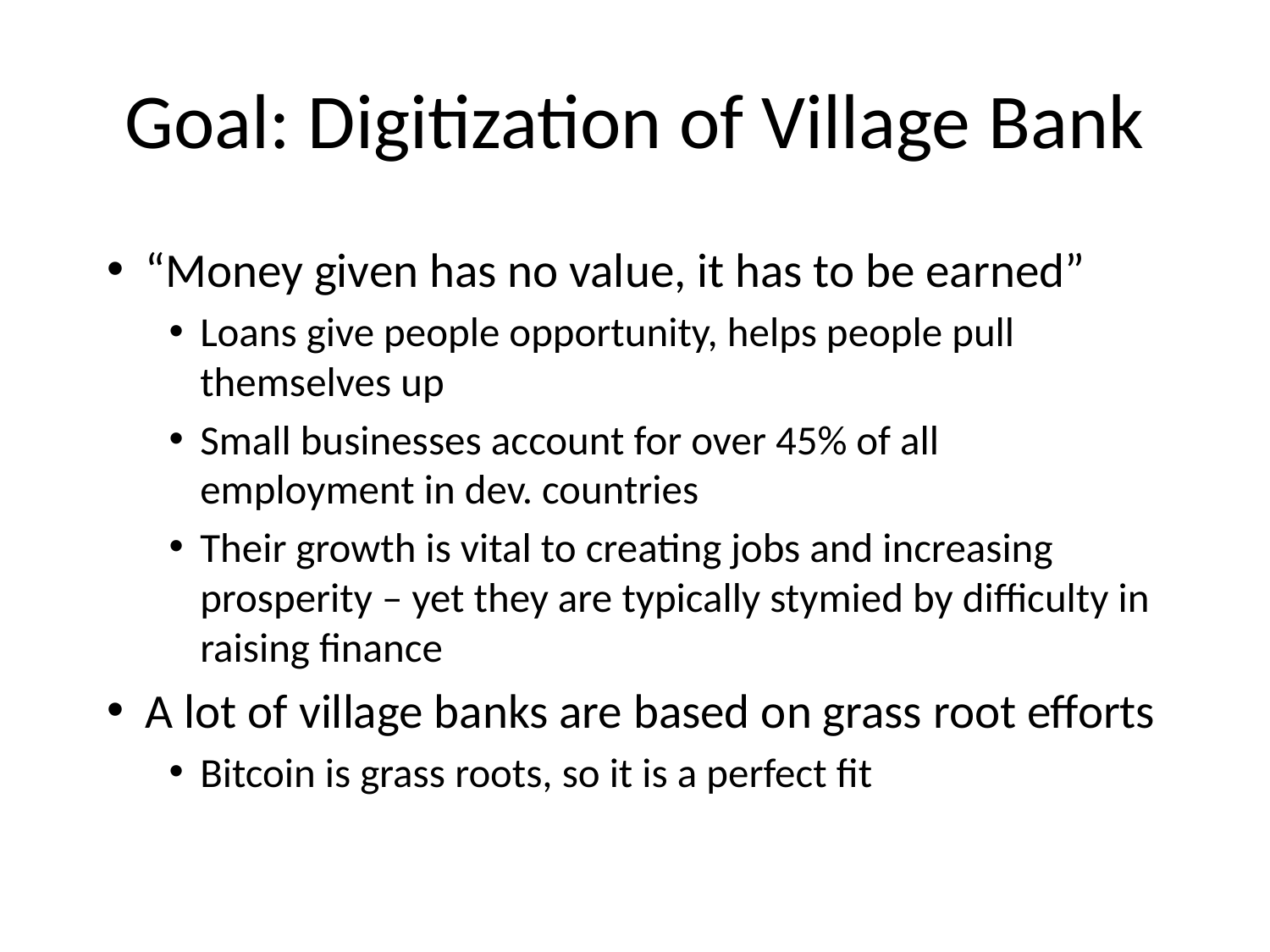

# Goal: Digitization of Village Bank
“Money given has no value, it has to be earned”
Loans give people opportunity, helps people pull themselves up
Small businesses account for over 45% of all employment in dev. countries
Their growth is vital to creating jobs and increasing prosperity – yet they are typically stymied by difficulty in raising finance
A lot of village banks are based on grass root efforts
Bitcoin is grass roots, so it is a perfect fit